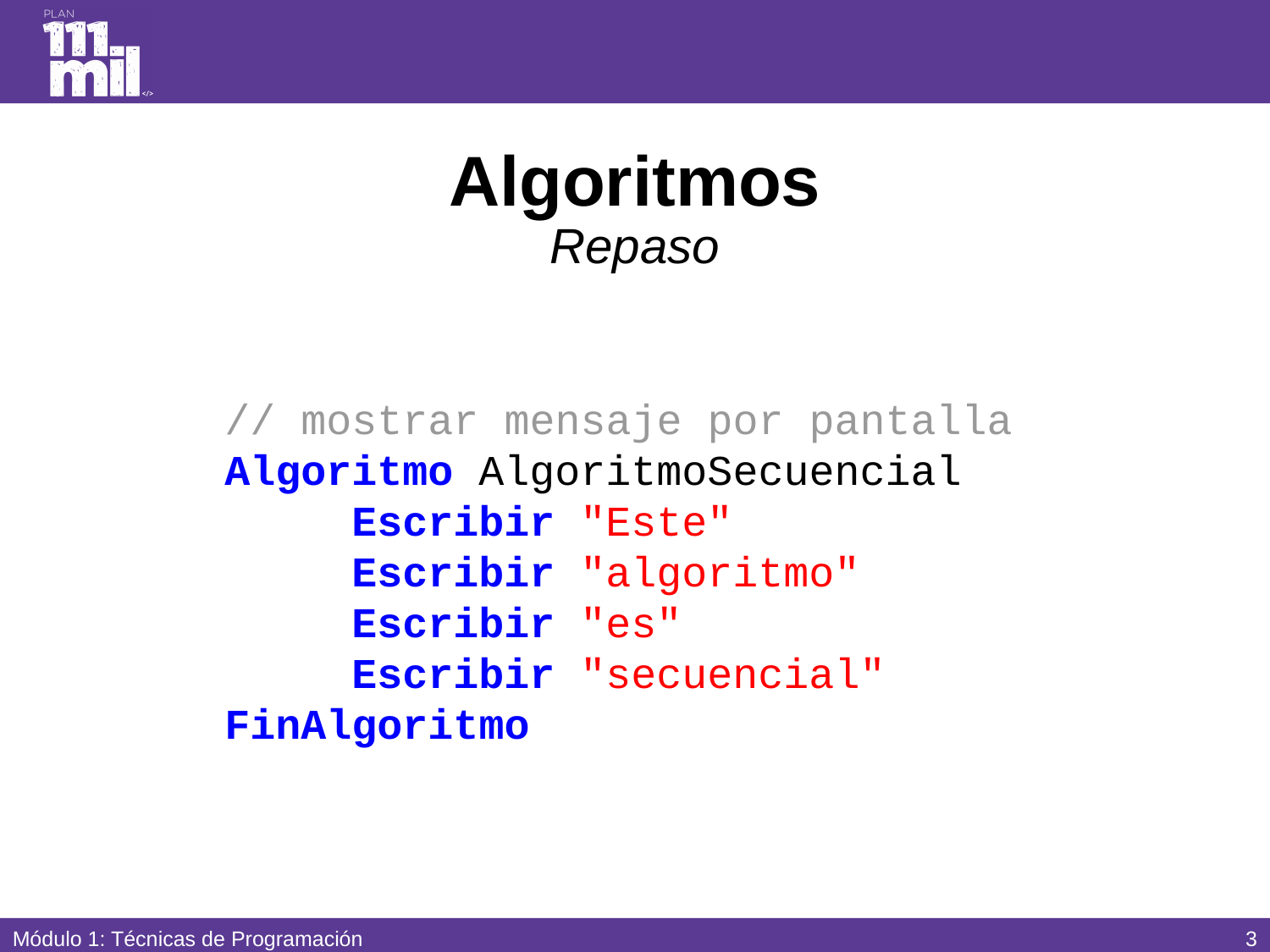

# Algoritmos Repaso
// mostrar mensaje por pantalla
Algoritmo AlgoritmoSecuencial
	Escribir "Este"
	Escribir "algoritmo"
	Escribir "es"
	Escribir "secuencial"
FinAlgoritmo
3
Módulo 1: Técnicas de Programación